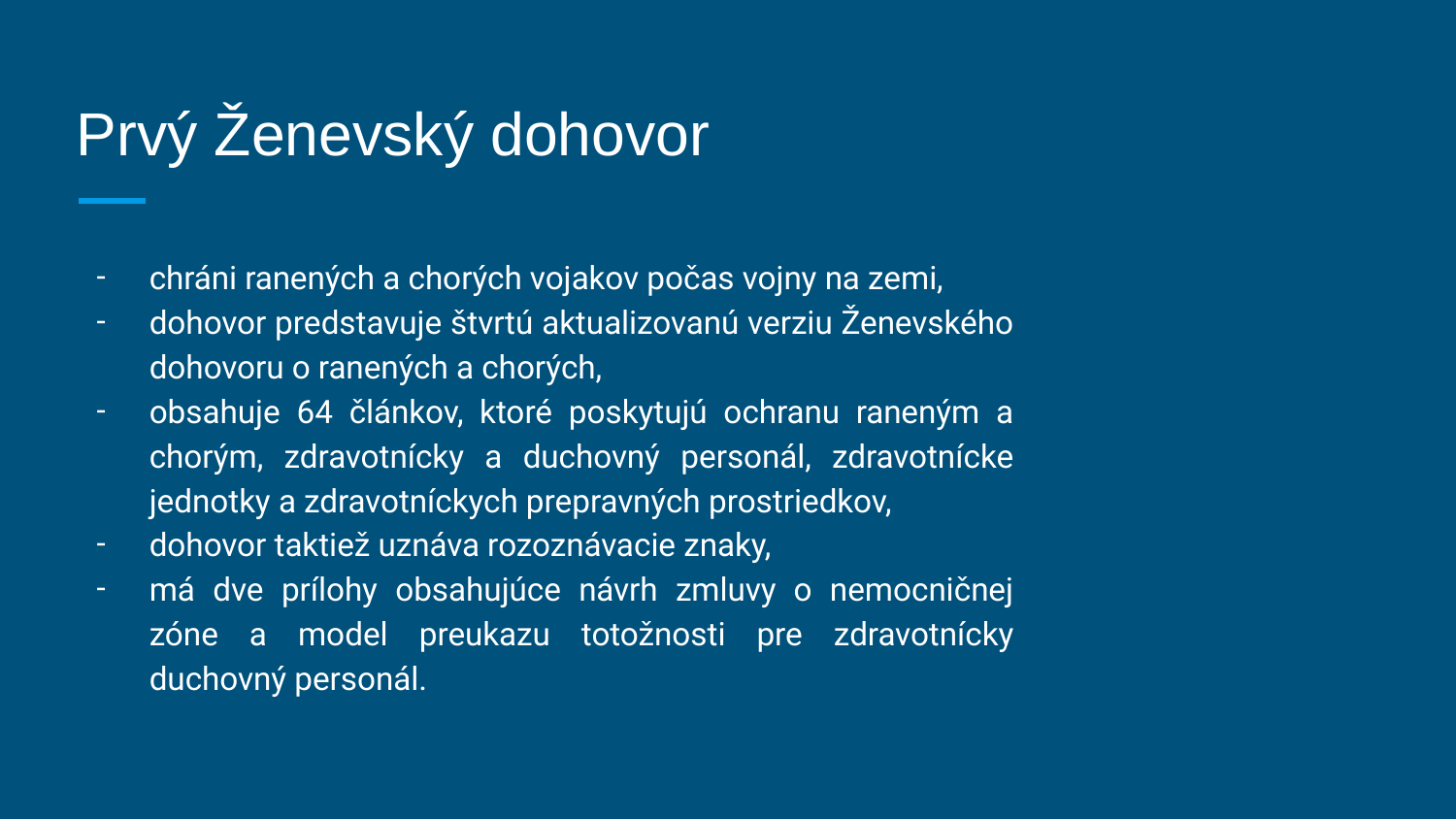

# Prvý Ženevský dohovor
chráni ranených a chorých vojakov počas vojny na zemi,
dohovor predstavuje štvrtú aktualizovanú verziu Ženevského dohovoru o ranených a chorých,
obsahuje 64 článkov, ktoré poskytujú ochranu raneným a chorým, zdravotnícky a duchovný personál, zdravotnícke jednotky a zdravotníckych prepravných prostriedkov,
dohovor taktiež uznáva rozoznávacie znaky,
má dve prílohy obsahujúce návrh zmluvy o nemocničnej zóne a model preukazu totožnosti pre zdravotnícky duchovný personál.